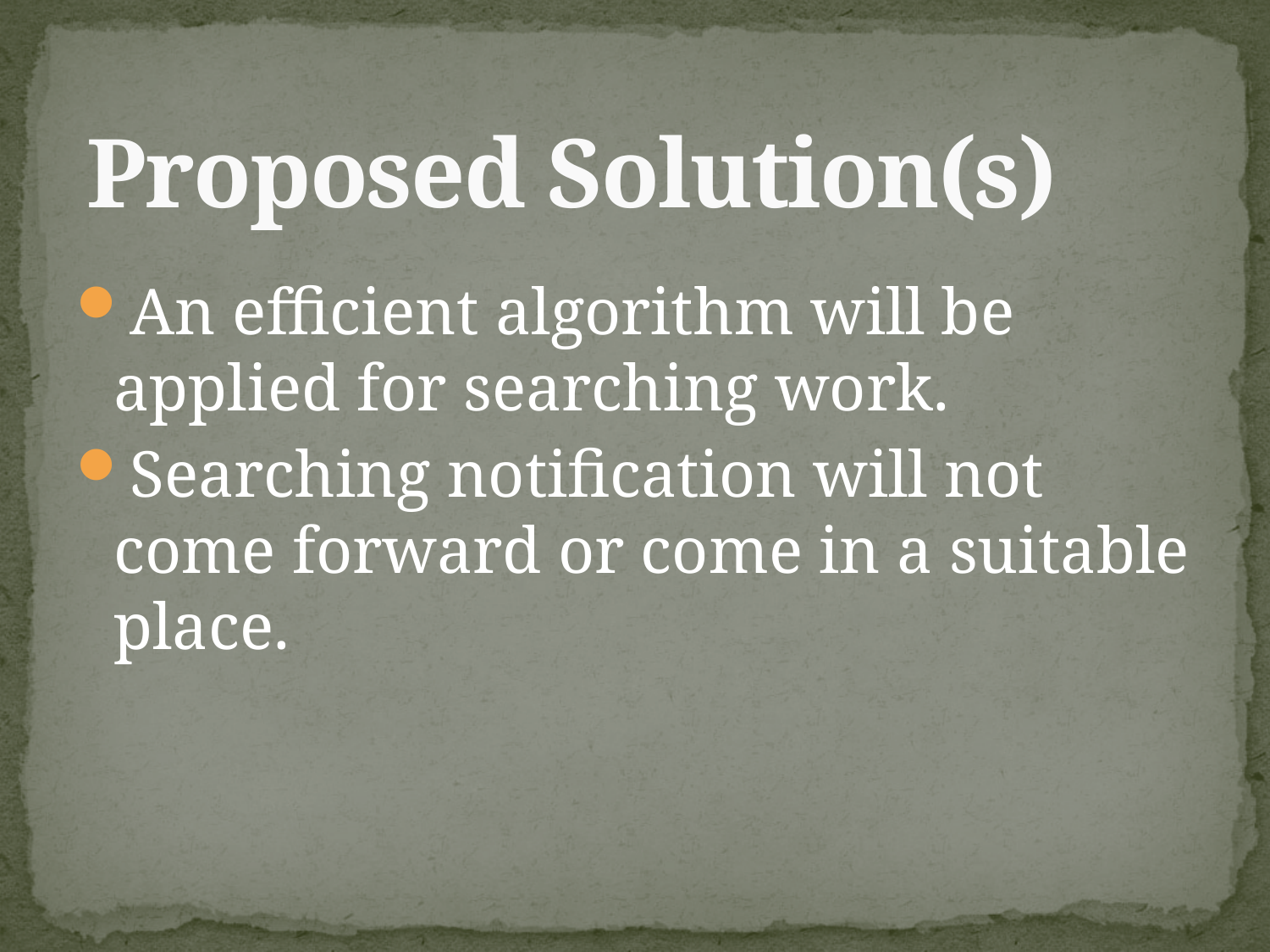

# Proposed Solution(s)
An efficient algorithm will be applied for searching work.
Searching notification will not come forward or come in a suitable place.